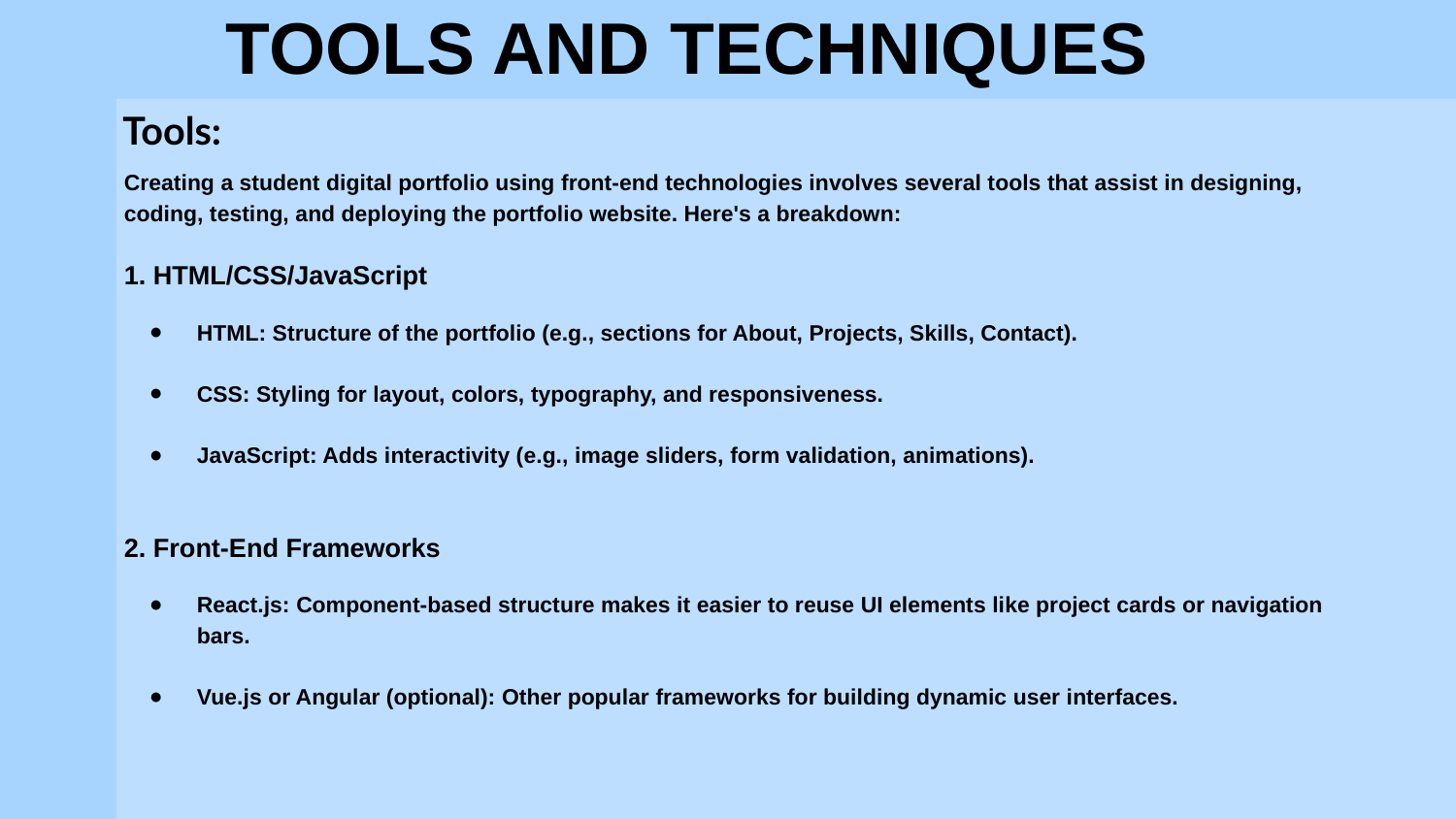

# TOOLS AND TECHNIQUES
Tools:
Creating a student digital portfolio using front-end technologies involves several tools that assist in designing, coding, testing, and deploying the portfolio website. Here's a breakdown:
1. HTML/CSS/JavaScript
HTML: Structure of the portfolio (e.g., sections for About, Projects, Skills, Contact).
CSS: Styling for layout, colors, typography, and responsiveness.
JavaScript: Adds interactivity (e.g., image sliders, form validation, animations).
2. Front-End Frameworks
React.js: Component-based structure makes it easier to reuse UI elements like project cards or navigation bars.
Vue.js or Angular (optional): Other popular frameworks for building dynamic user interfaces.